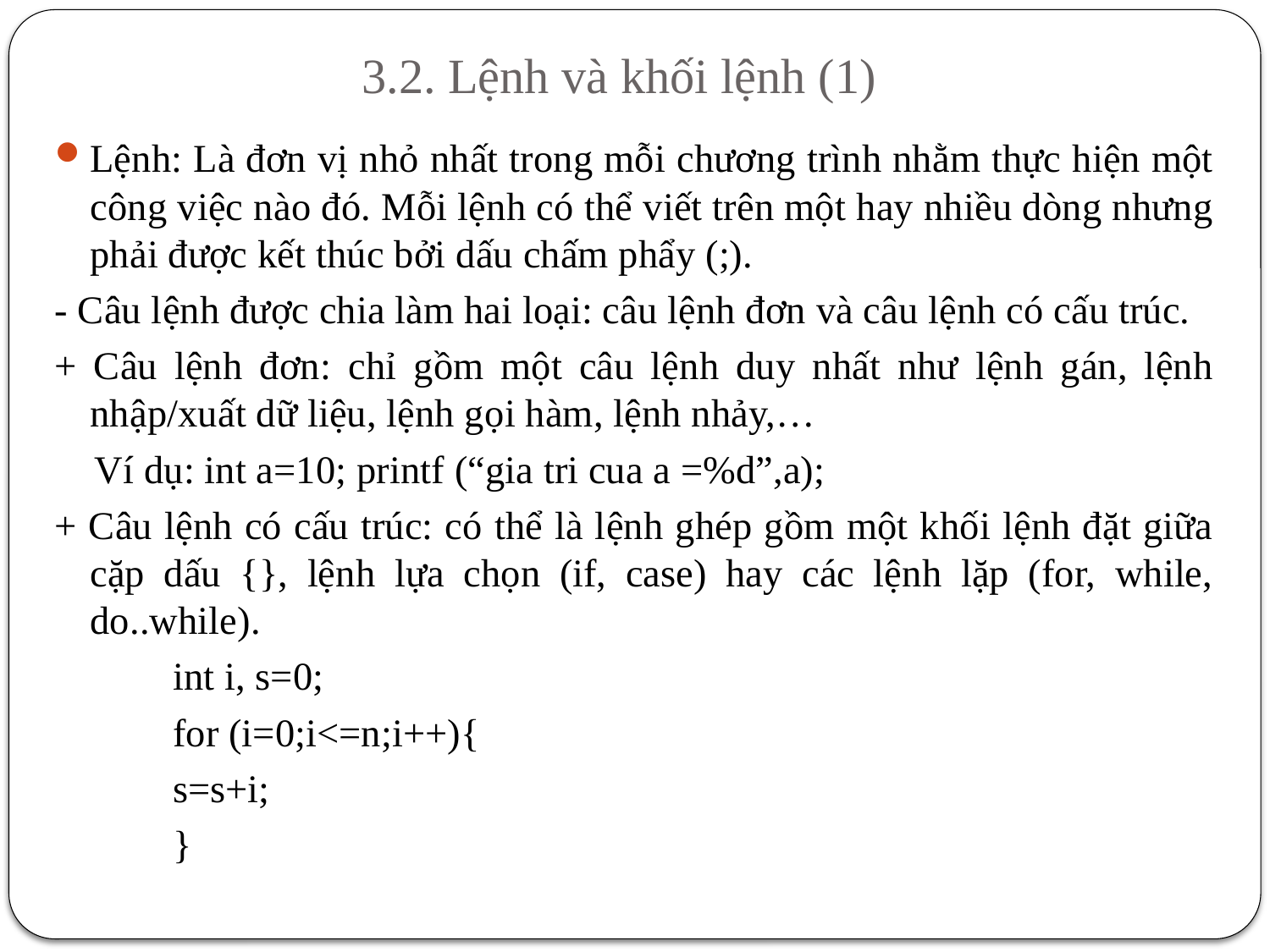

# 3.2. Lệnh và khối lệnh (1)
Lệnh: Là đơn vị nhỏ nhất trong mỗi chương trình nhằm thực hiện một công việc nào đó. Mỗi lệnh có thể viết trên một hay nhiều dòng nhưng phải được kết thúc bởi dấu chấm phẩy (;).
- Câu lệnh được chia làm hai loại: câu lệnh đơn và câu lệnh có cấu trúc.
+ Câu lệnh đơn: chỉ gồm một câu lệnh duy nhất như lệnh gán, lệnh nhập/xuất dữ liệu, lệnh gọi hàm, lệnh nhảy,…
    Ví dụ: int a=10; printf (“gia tri cua a =%d”,a);
+ Câu lệnh có cấu trúc: có thể là lệnh ghép gồm một khối lệnh đặt giữa cặp dấu {}, lệnh lựa chọn (if, case) hay các lệnh lặp (for, while, do..while).
int i, s=0;
for (i=0;i<=n;i++){
s=s+i;
}